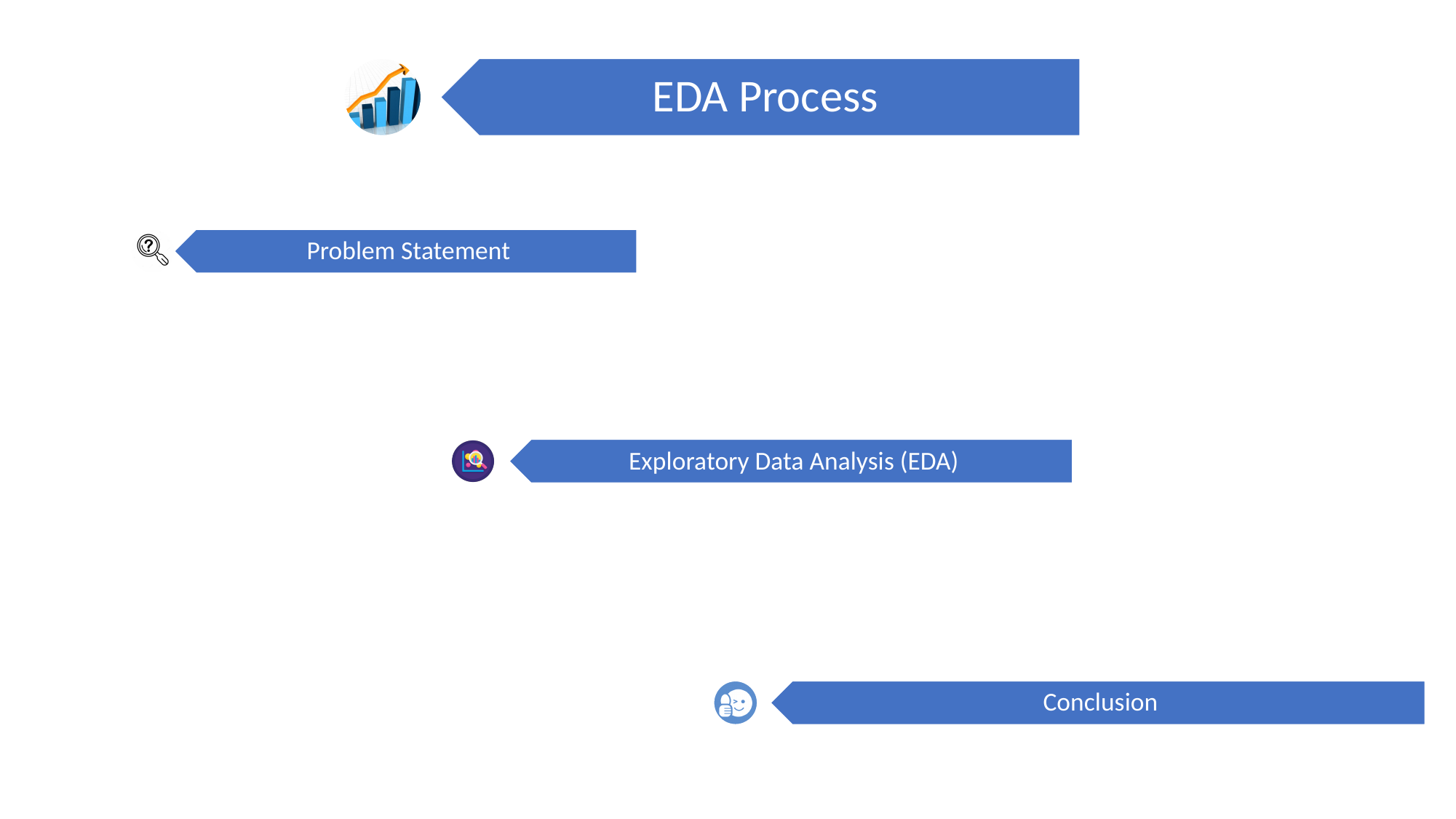

EDA Process
Problem Statement
Exploratory Data Analysis (EDA)
Conclusion